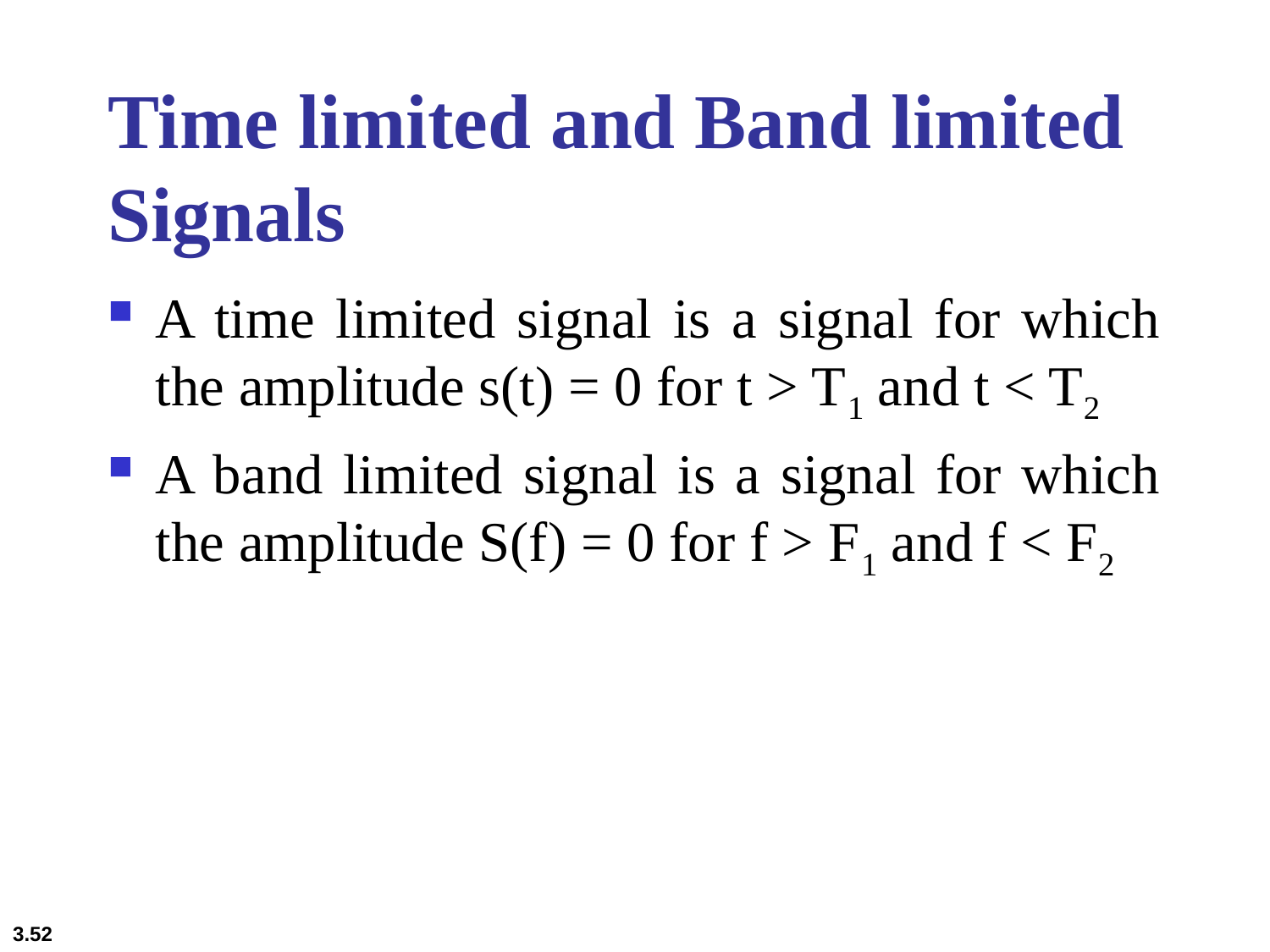

# Time limited and Band limited Signals
A time limited signal is a signal for which the amplitude s(t) = 0 for t > T1 and t < T2
A band limited signal is a signal for which the amplitude S(f) = 0 for f > F1 and f < F2
3.52